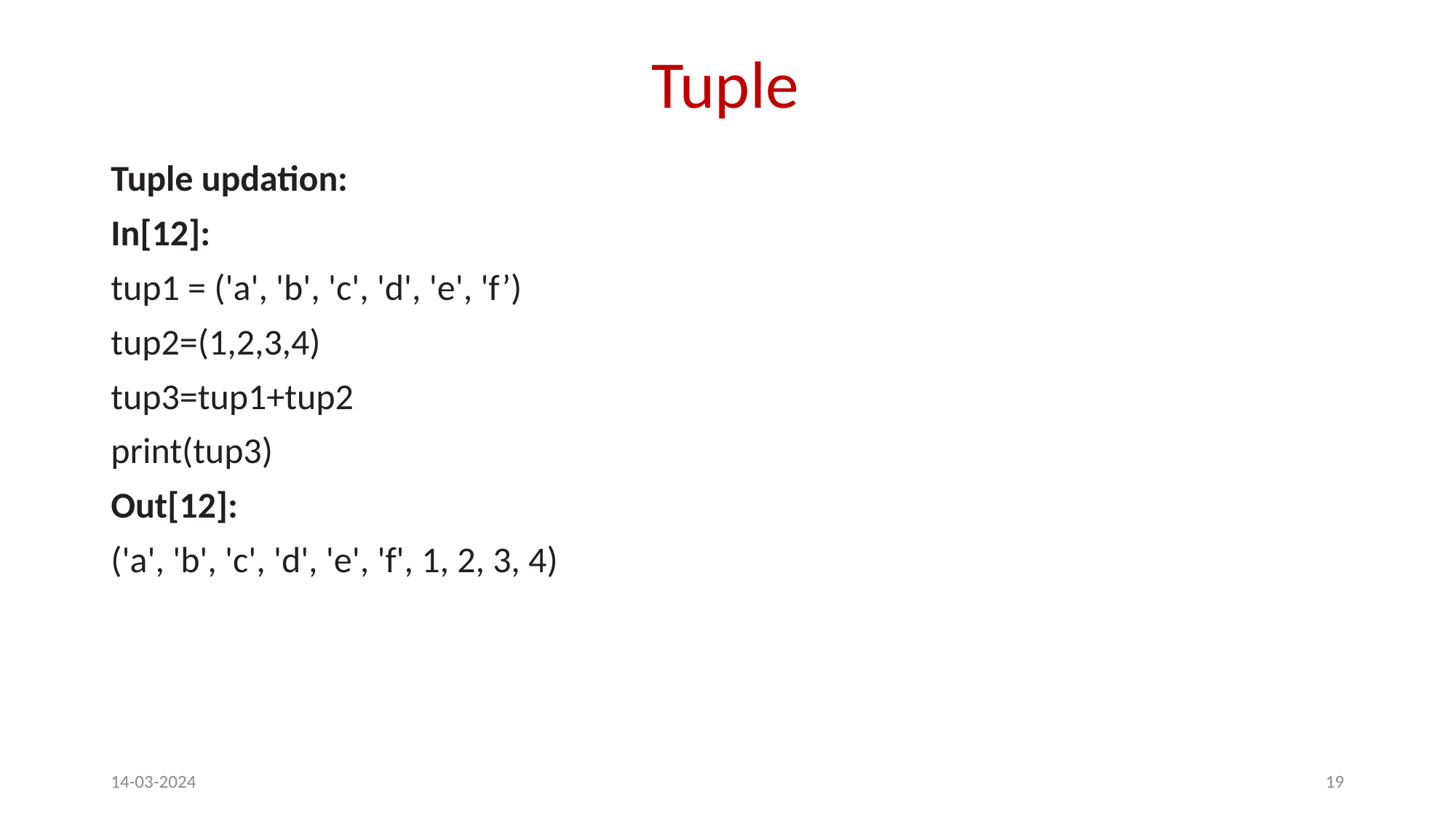

# Tuple
Tuple updation:
In[12]:
tup1 = ('a', 'b', 'c', 'd', 'e', 'f’)
tup2=(1,2,3,4)
tup3=tup1+tup2
print(tup3)
Out[12]:
('a', 'b', 'c', 'd', 'e', 'f', 1, 2, 3, 4)

14-03-2024
19